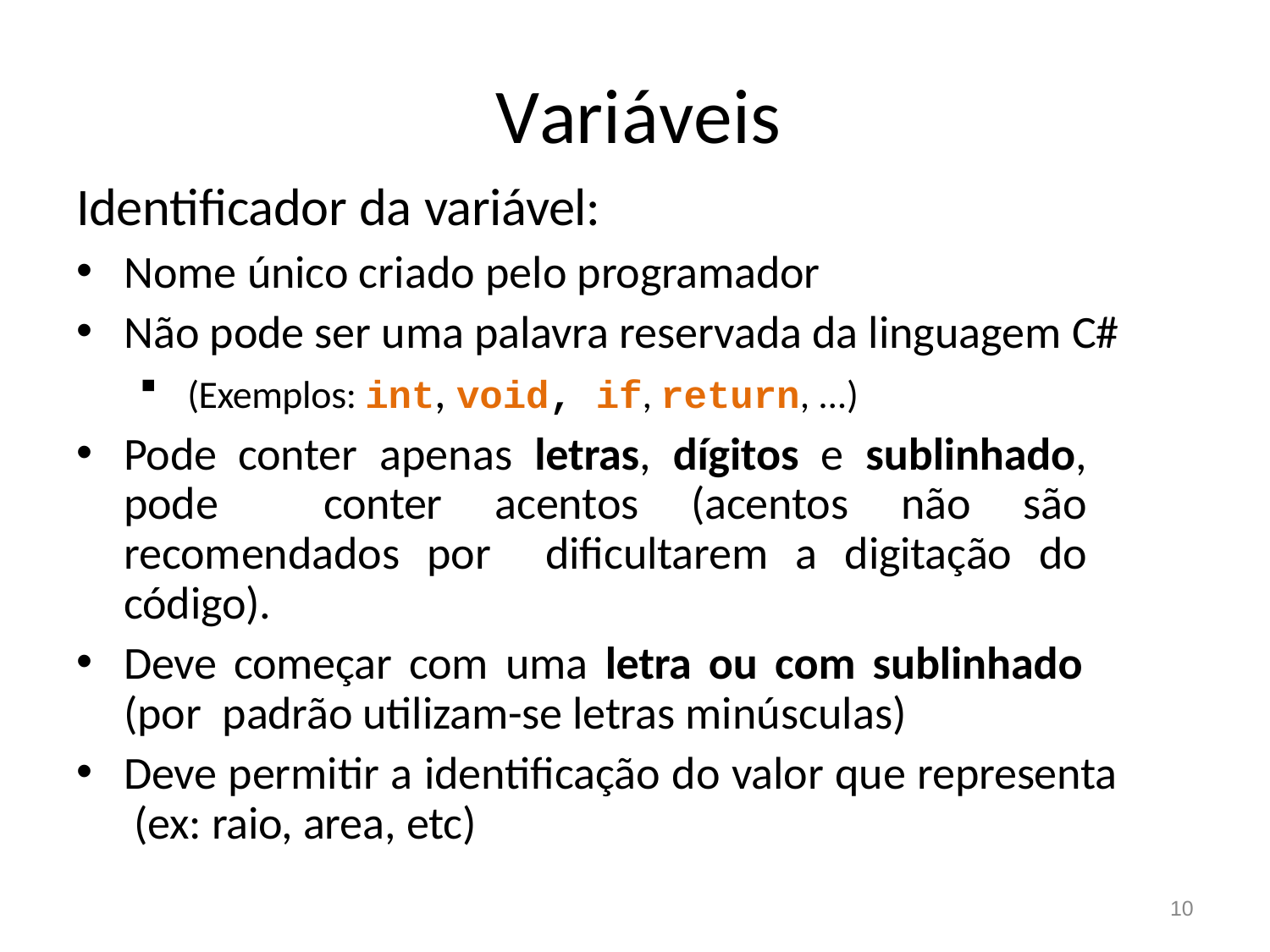

# Variáveis
Identificador da variável:
Nome único criado pelo programador
Não pode ser uma palavra reservada da linguagem C#
(Exemplos: int, void, if, return, ...)
Pode conter apenas letras, dígitos e sublinhado, pode  conter acentos (acentos não são recomendados por  dificultarem a digitação do código).
Deve começar com uma letra ou com sublinhado (por  padrão utilizam-se letras minúsculas)
Deve permitir a identificação do valor que representa  (ex: raio, area, etc)
10